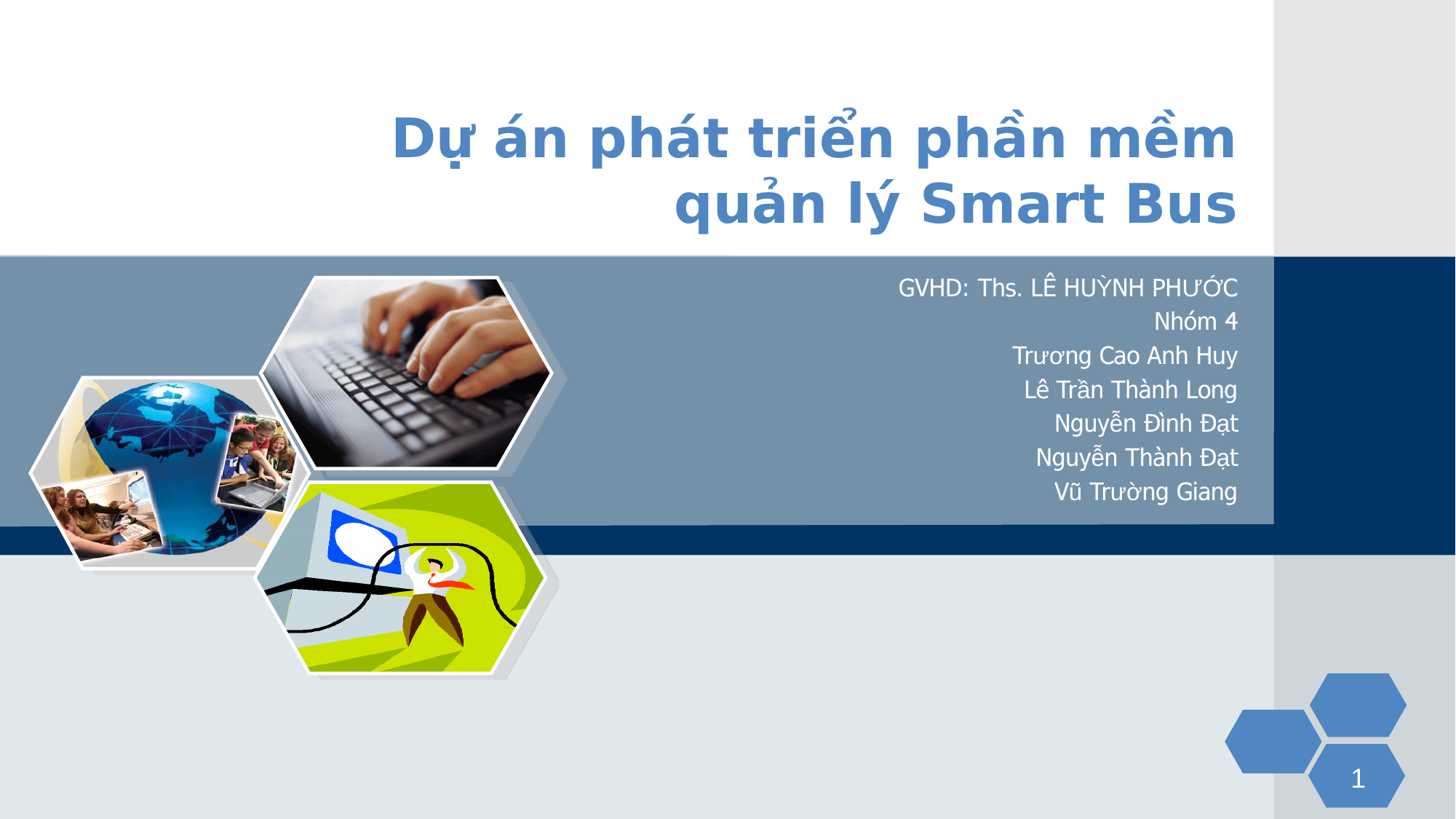

# Dự án phát triển phần mềm quản lý Smart Bus
GVHD: Ths. LÊ HUỲNH PHƯỚC
Nhóm 4
Trương Cao Anh Huy
Lê Trần Thành Long
Nguyễn Đình Đạt
Nguyễn Thành Đạt
Vũ Trường Giang